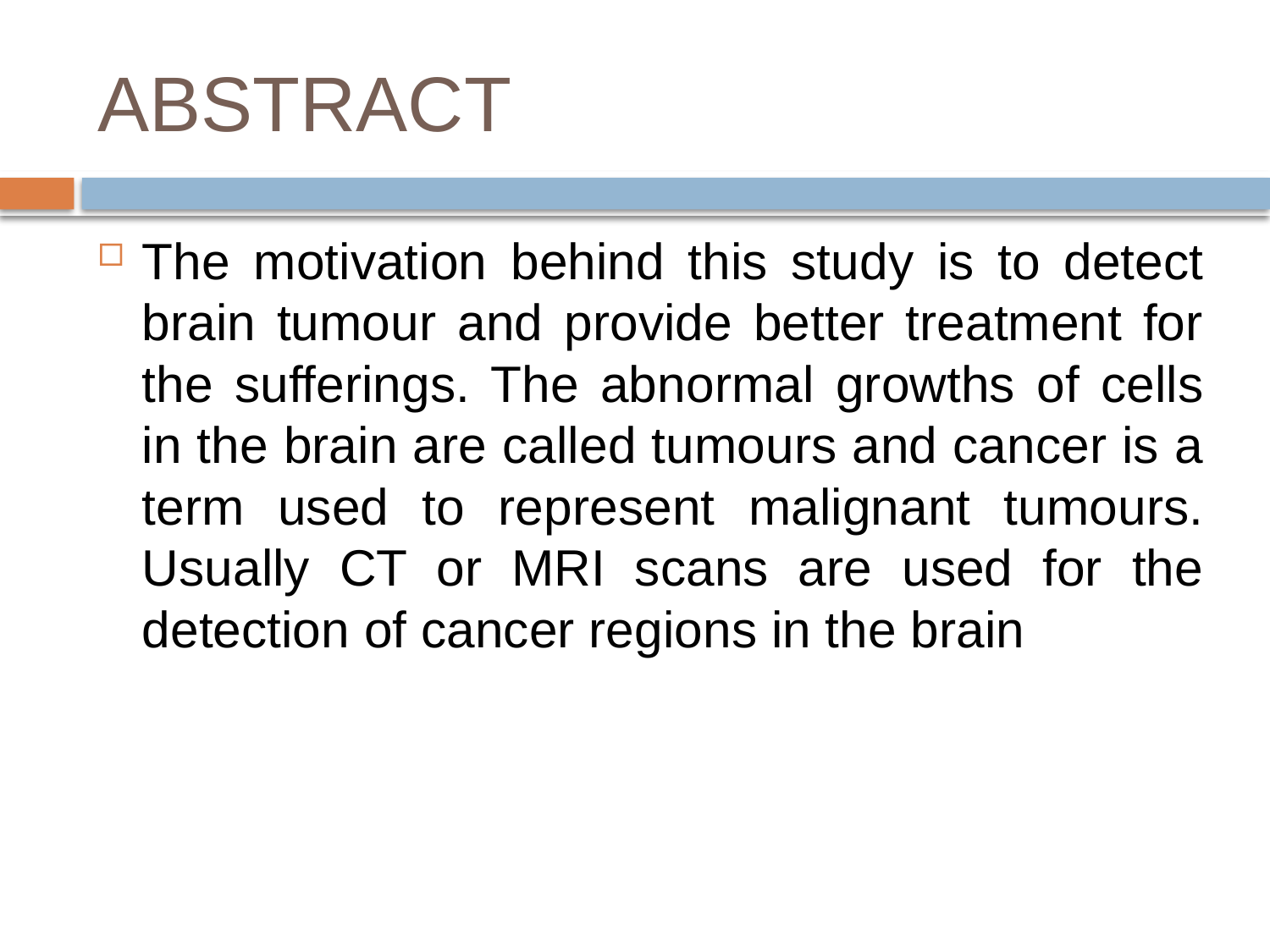

# ABSTRACT
The motivation behind this study is to detect brain tumour and provide better treatment for the sufferings. The abnormal growths of cells in the brain are called tumours and cancer is a term used to represent malignant tumours. Usually CT or MRI scans are used for the detection of cancer regions in the brain